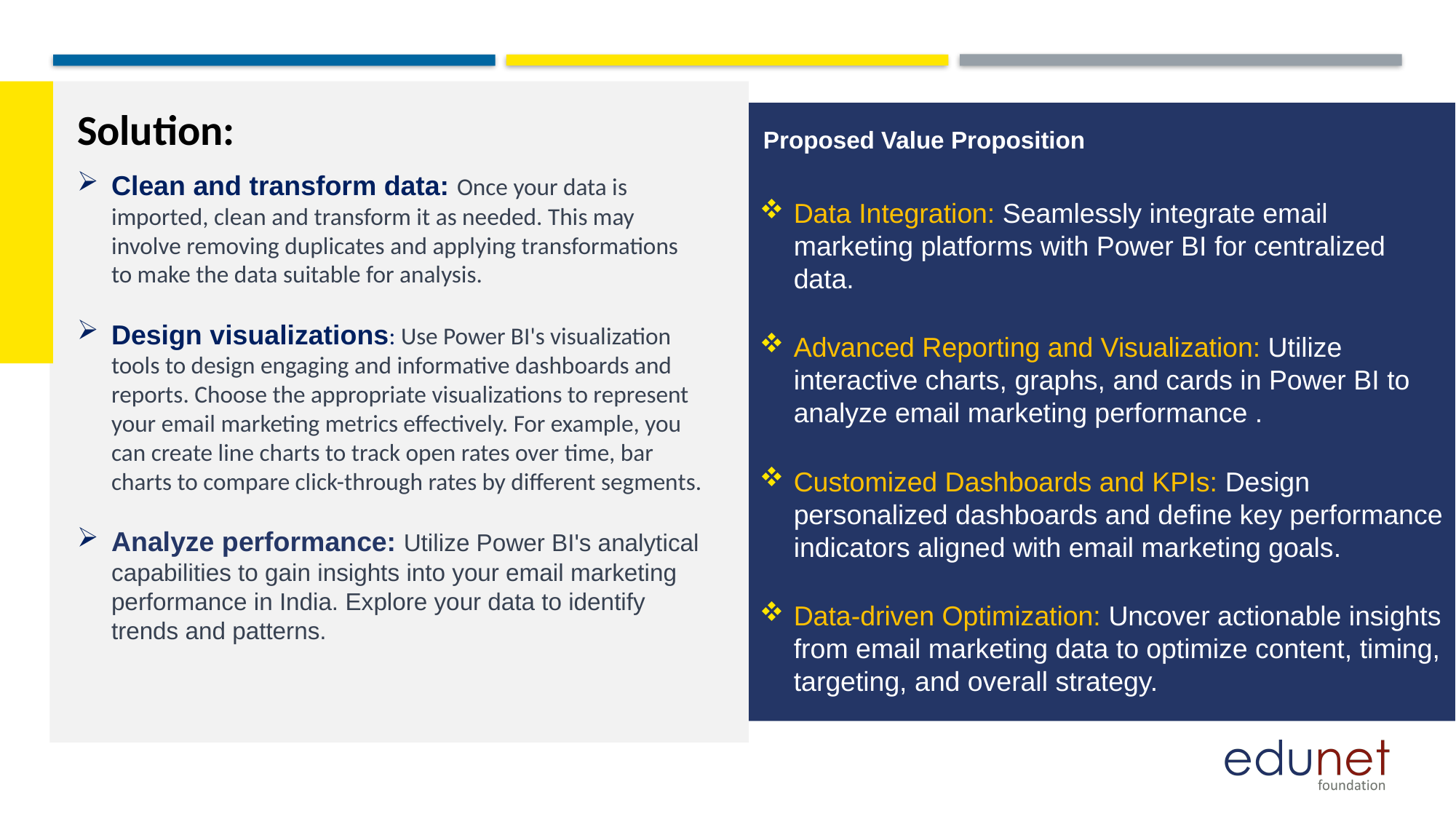

Solution:

Data Integration: Seamlessly integrate email marketing platforms with Power BI for centralized data.

Advanced Reporting and Visualization: Utilize interactive charts, graphs, and cards in Power BI to analyze email marketing performance .

Customized Dashboards and KPIs: Design personalized dashboards and define key performance indicators aligned with email marketing goals.

Data-driven Optimization: Uncover actionable insights from email marketing data to optimize content, timing, targeting, and overall strategy.
Proposed Value Proposition
Clean and transform data: Once your data is imported, clean and transform it as needed. This may involve removing duplicates and applying transformations to make the data suitable for analysis.

Design visualizations: Use Power BI's visualization tools to design engaging and informative dashboards and reports. Choose the appropriate visualizations to represent your email marketing metrics effectively. For example, you can create line charts to track open rates over time, bar charts to compare click-through rates by different segments.

Analyze performance: Utilize Power BI's analytical capabilities to gain insights into your email marketing performance in India. Explore your data to identify trends and patterns.